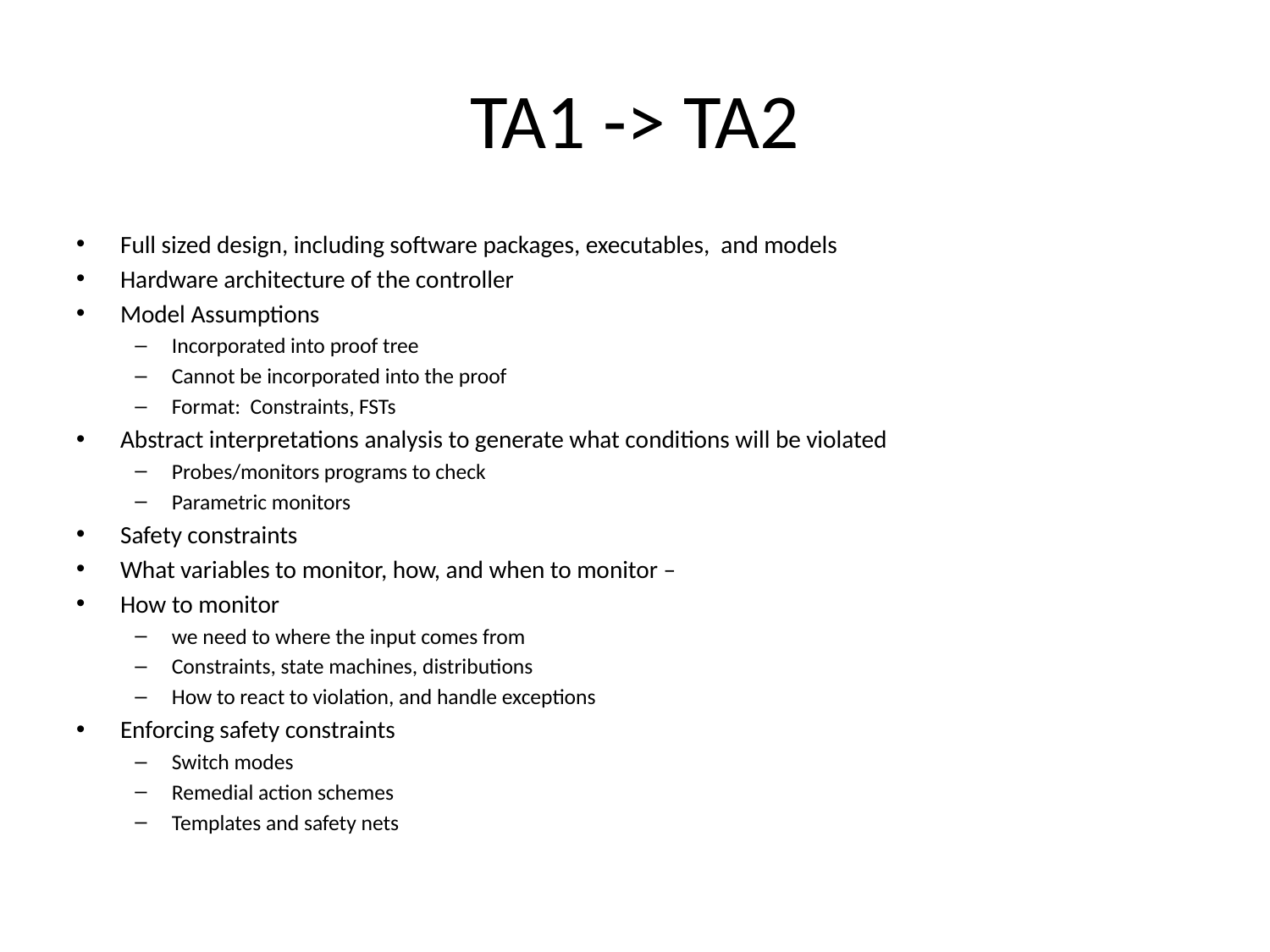

# TA1 -> TA2
Full sized design, including software packages, executables,  and models
Hardware architecture of the controller
Model Assumptions
Incorporated into proof tree
Cannot be incorporated into the proof
Format:  Constraints, FSTs
Abstract interpretations analysis to generate what conditions will be violated
Probes/monitors programs to check
Parametric monitors
Safety constraints
What variables to monitor, how, and when to monitor –
How to monitor
we need to where the input comes from
Constraints, state machines, distributions
How to react to violation, and handle exceptions
Enforcing safety constraints
Switch modes
Remedial action schemes
Templates and safety nets